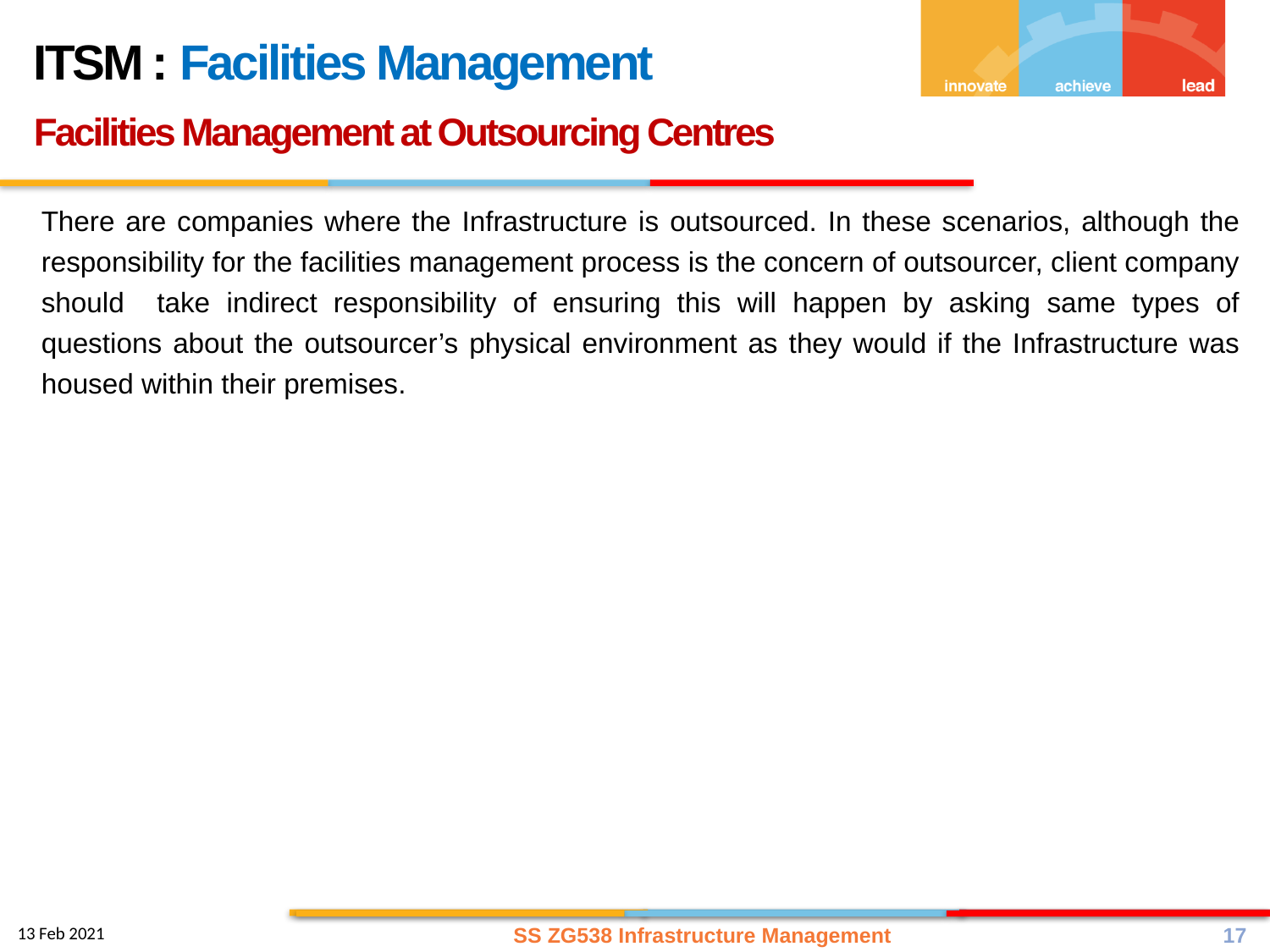

ITSM : Facilities Management
Facilities Management at Outsourcing Centres
There are companies where the Infrastructure is outsourced. In these scenarios, although the responsibility for the facilities management process is the concern of outsourcer, client company should  take indirect responsibility of ensuring this will happen by asking same types of questions about the outsourcer’s physical environment as they would if the Infrastructure was housed within their premises.
SS ZG538 Infrastructure Management
17